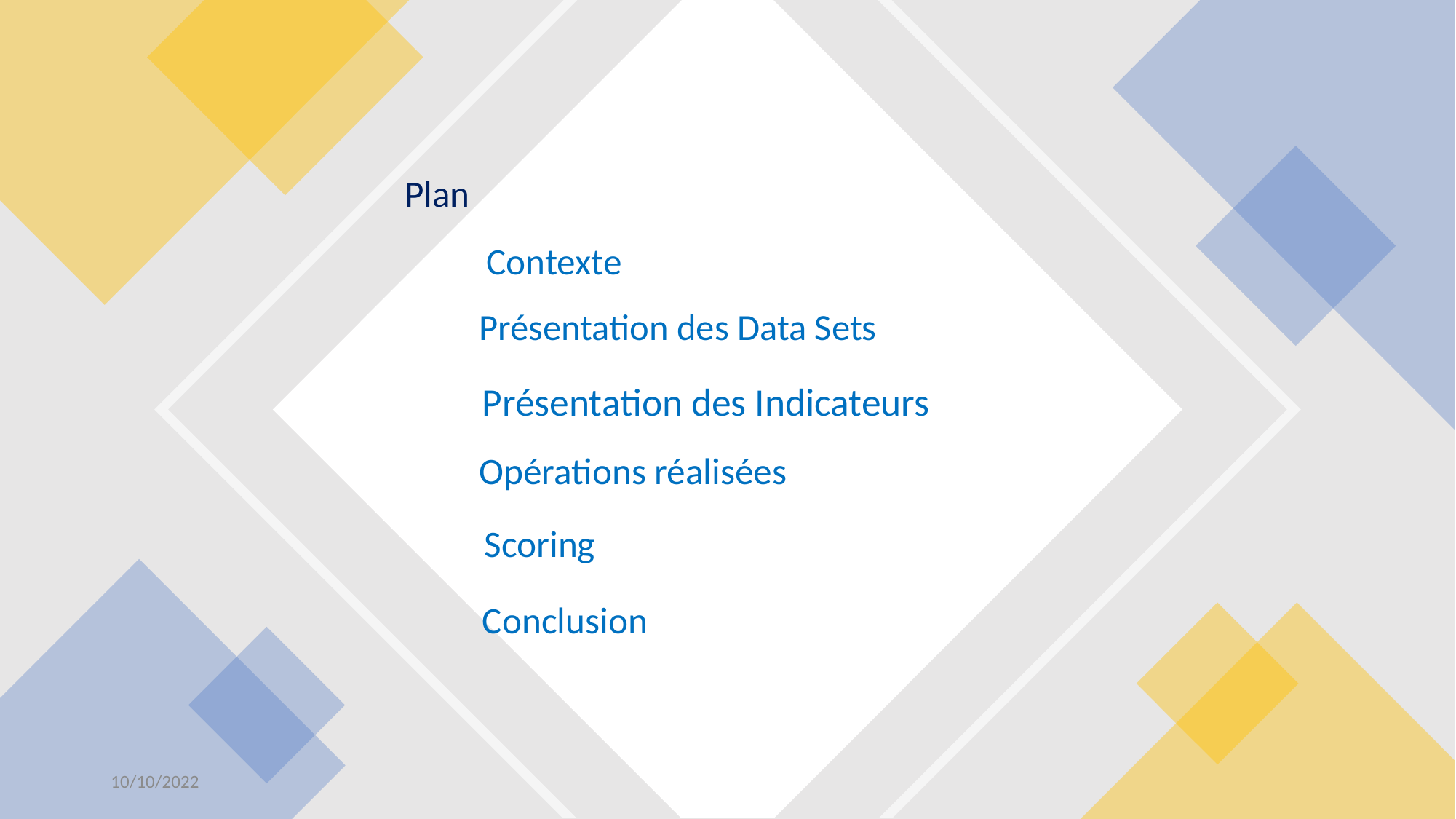

Plan

Contexte
Présentation des Data Sets
Présentation des Indicateurs
Opérations réalisées
Scoring
Conclusion

10/10/2022
Présenté par Mr Dai TENSAOUT